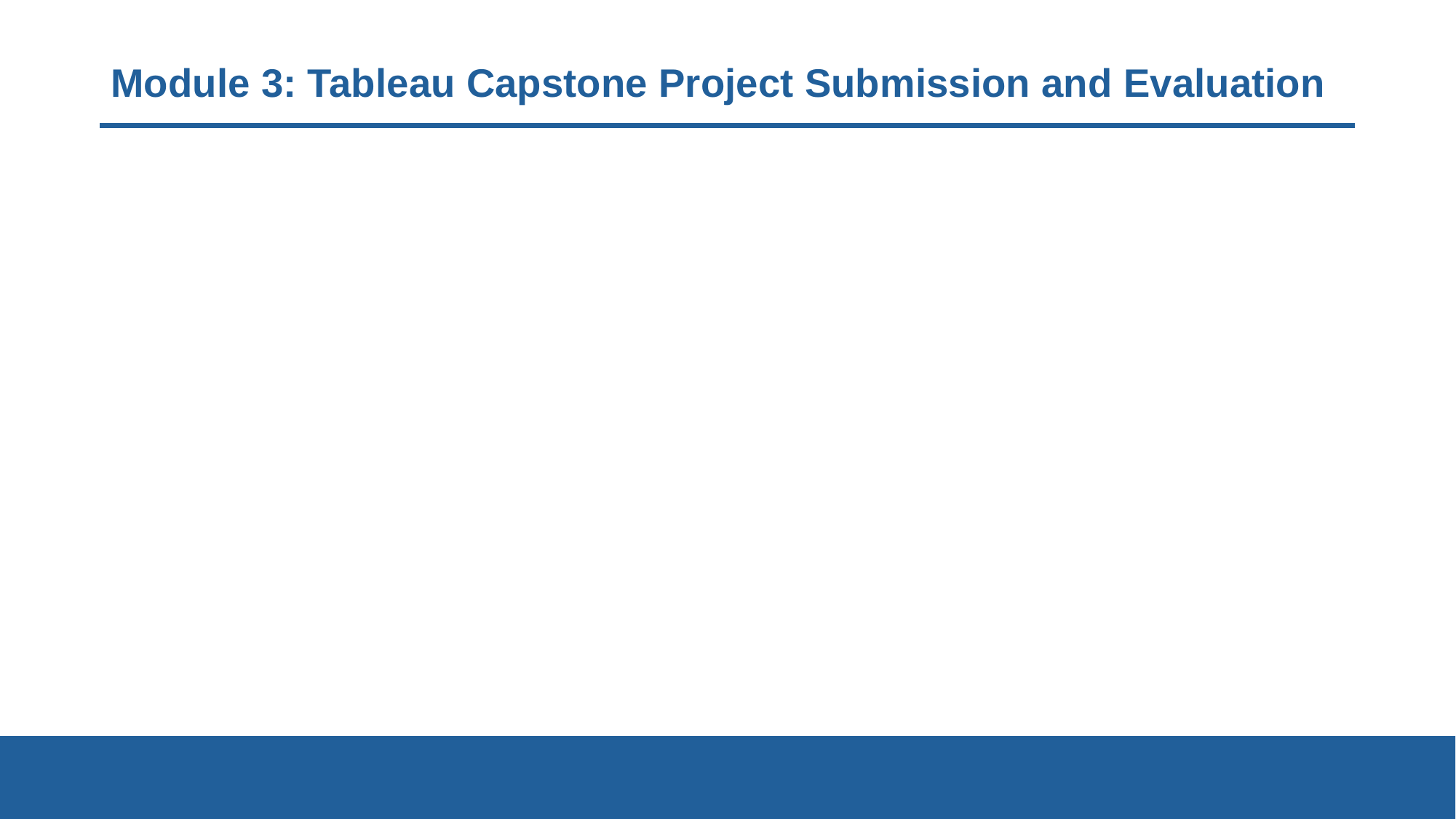

# Module 3: Tableau Capstone Project Submission and Evaluation